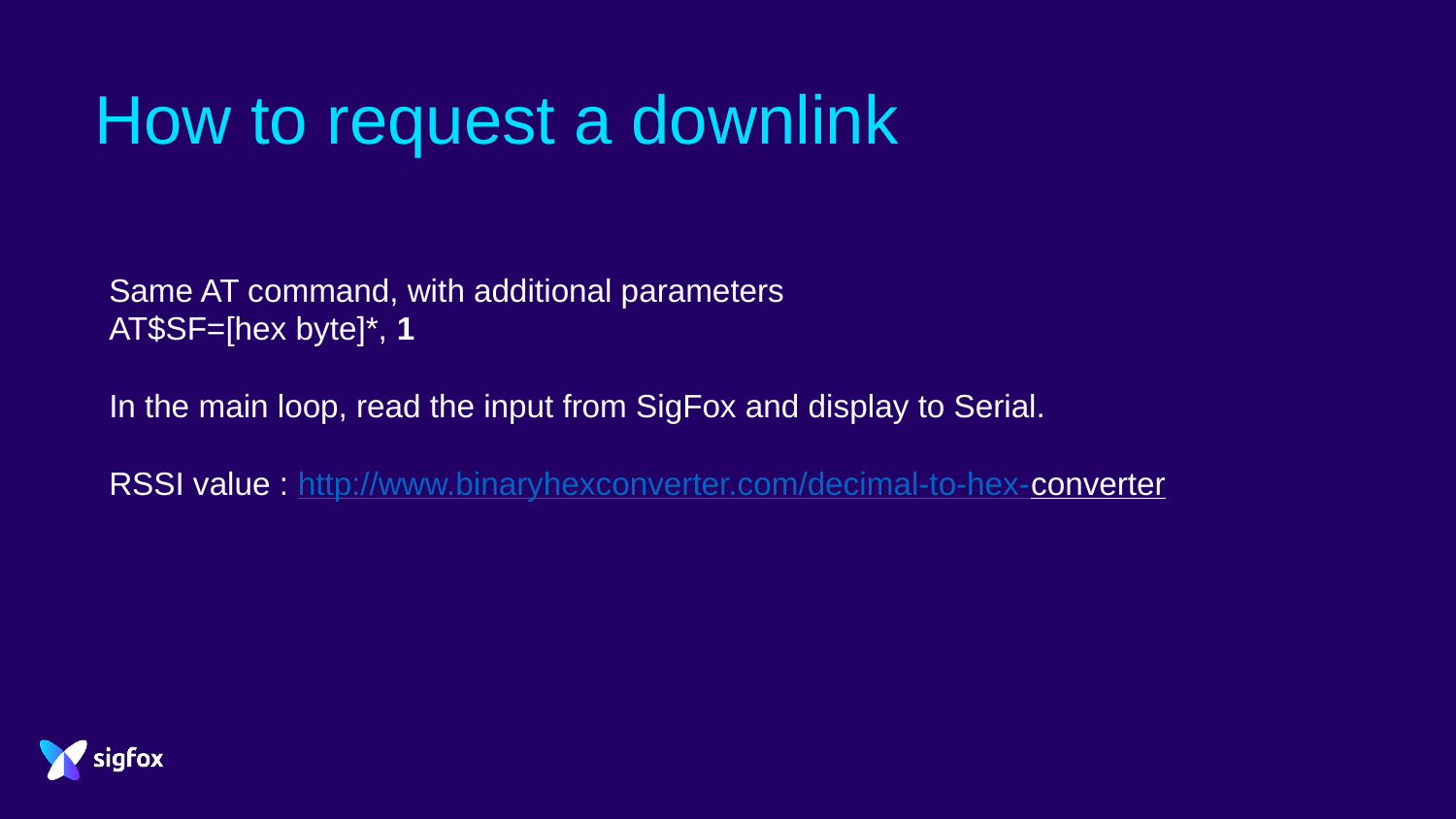

# How to request a downlink
Same AT command, with additional parameters
AT$SF=[hex byte]*, 1

In the main loop, read the input from SigFox and display to Serial.

RSSI value : http://www.binaryhexconverter.com/decimal-to-hex-converter